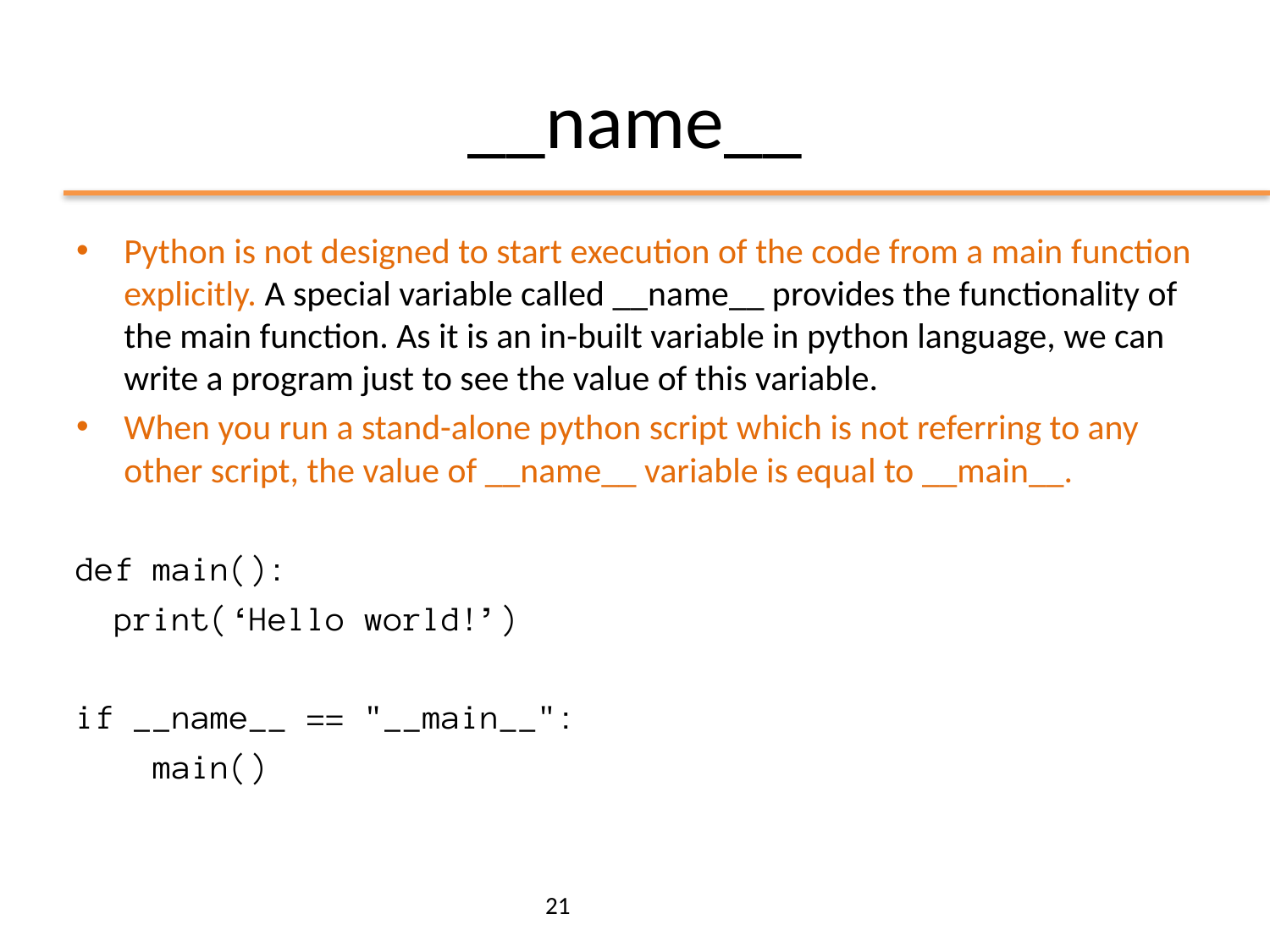

# __name__
Python is not designed to start execution of the code from a main function explicitly. A special variable called __name__ provides the functionality of the main function. As it is an in-built variable in python language, we can write a program just to see the value of this variable.
When you run a stand-alone python script which is not referring to any other script, the value of __name__ variable is equal to __main__.

def main():
  print(‘Hello world!’)

if __name__ == "__main__":
    main()

21